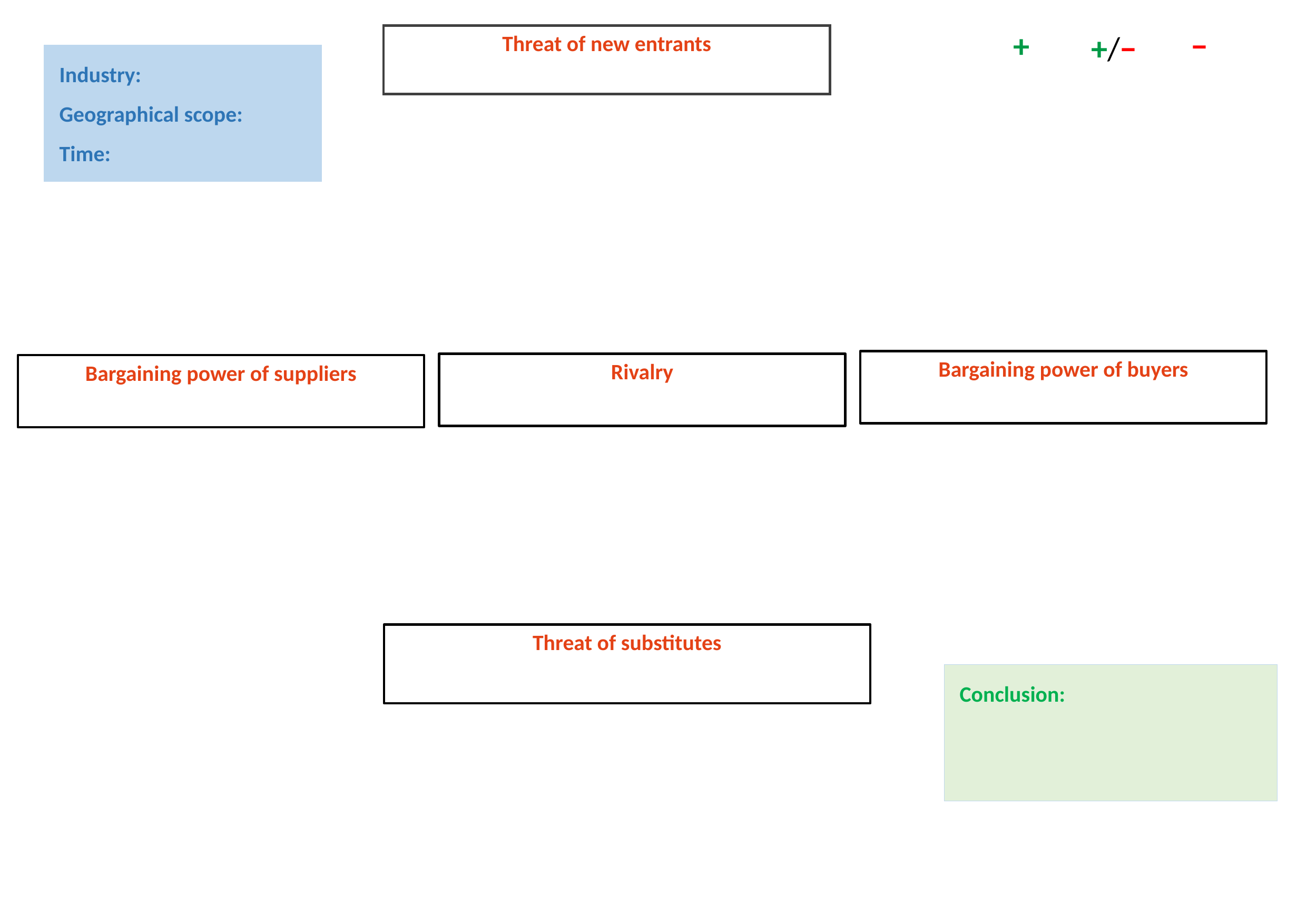

+
−
+/−
Threat of new entrants

Industry:
Geographical scope:
Time:
Bargaining power of buyers

Rivalry

Bargaining power of suppliers

Threat of substitutes

Conclusion: